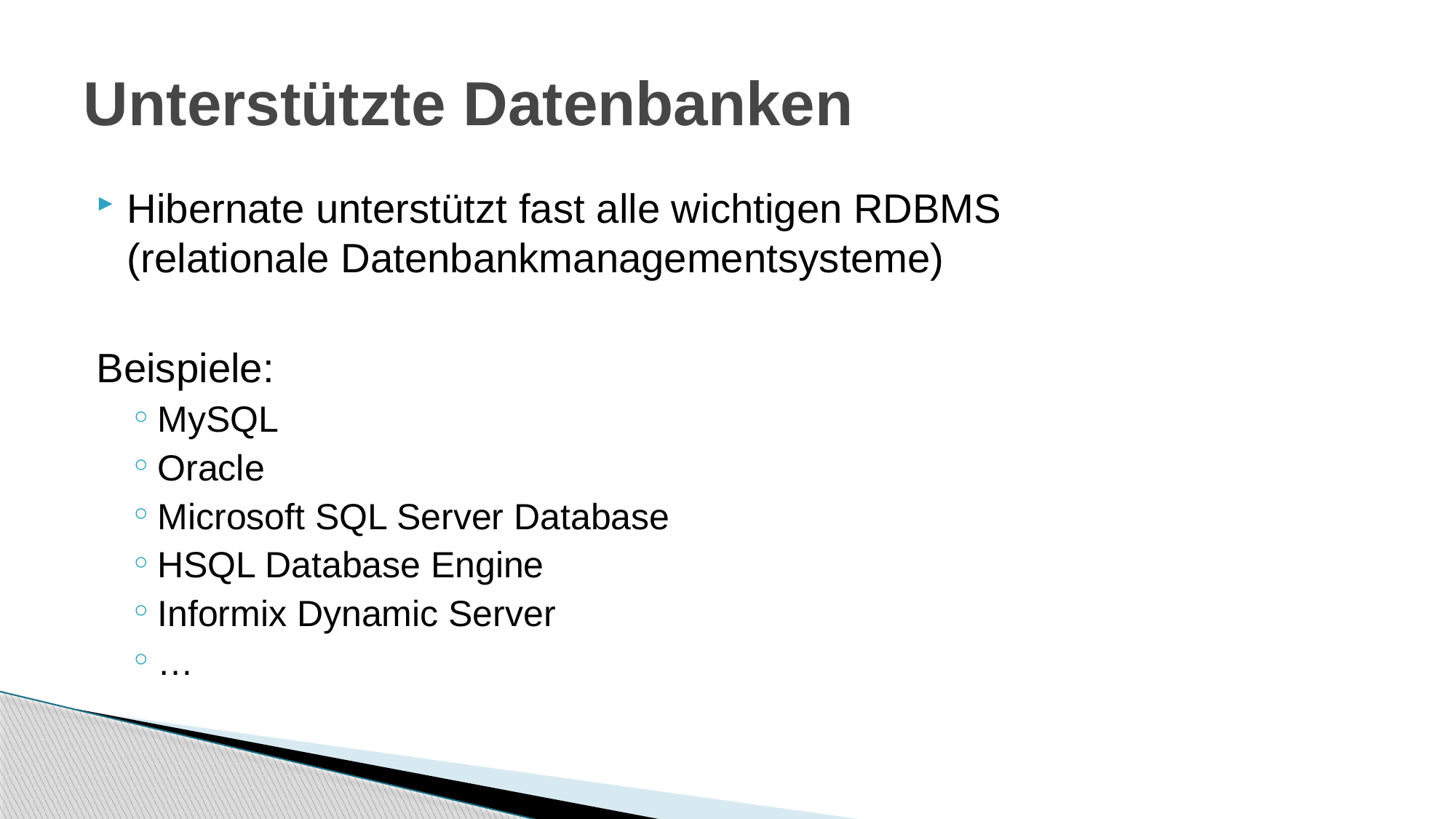

# Unterstützte Datenbanken
Hibernate unterstützt fast alle wichtigen RDBMS
(relationale Datenbankmanagementsysteme)

Beispiele:
MySQL
Oracle
Microsoft SQL Server Database
HSQL Database Engine
Informix Dynamic Server
…